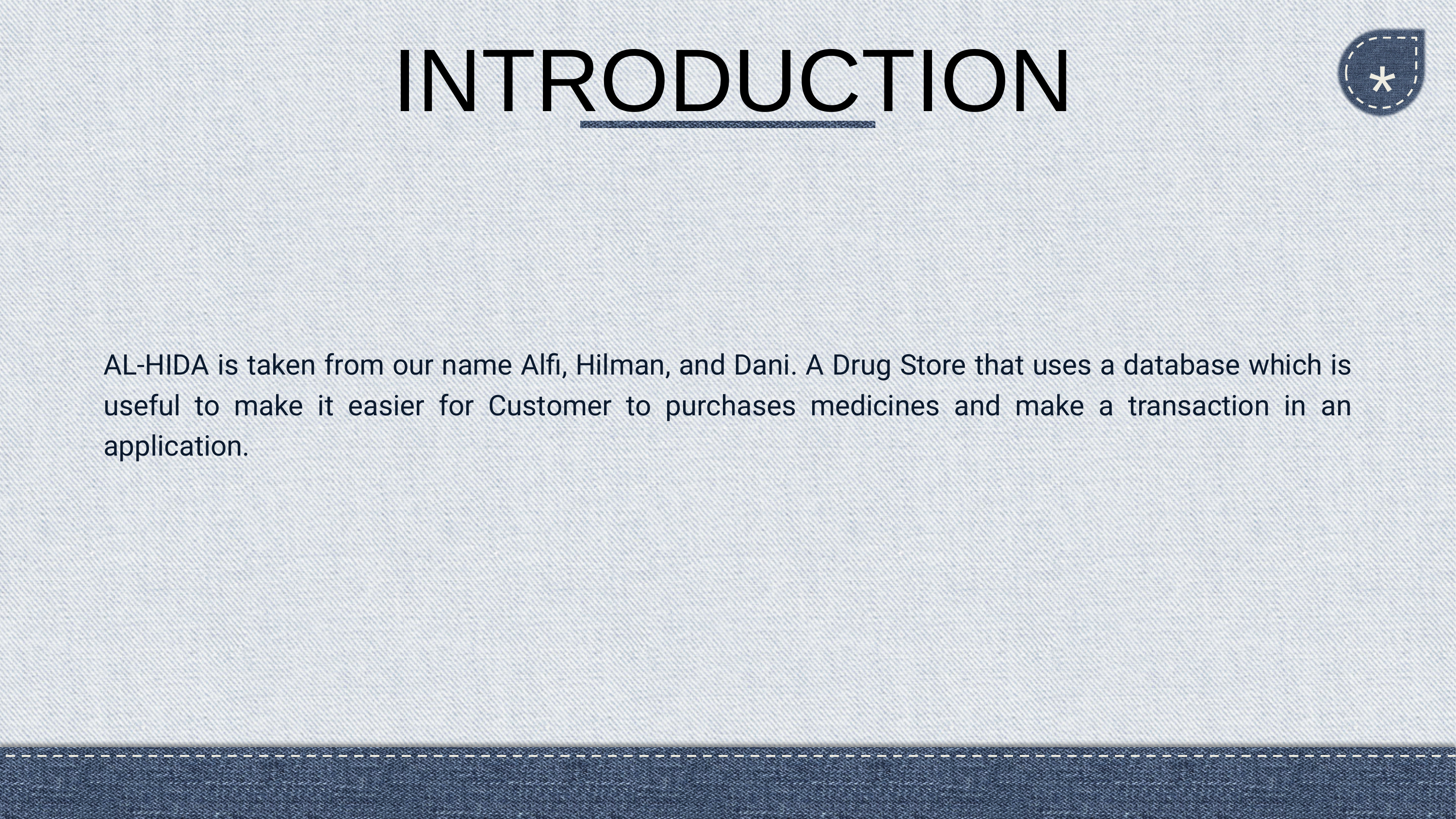

# INTRODUCTION
*
AL-HIDA is taken from our name Alfi, Hilman, and Dani. A Drug Store that uses a database which is useful to make it easier for Customer to purchases medicines and make a transaction in an application.